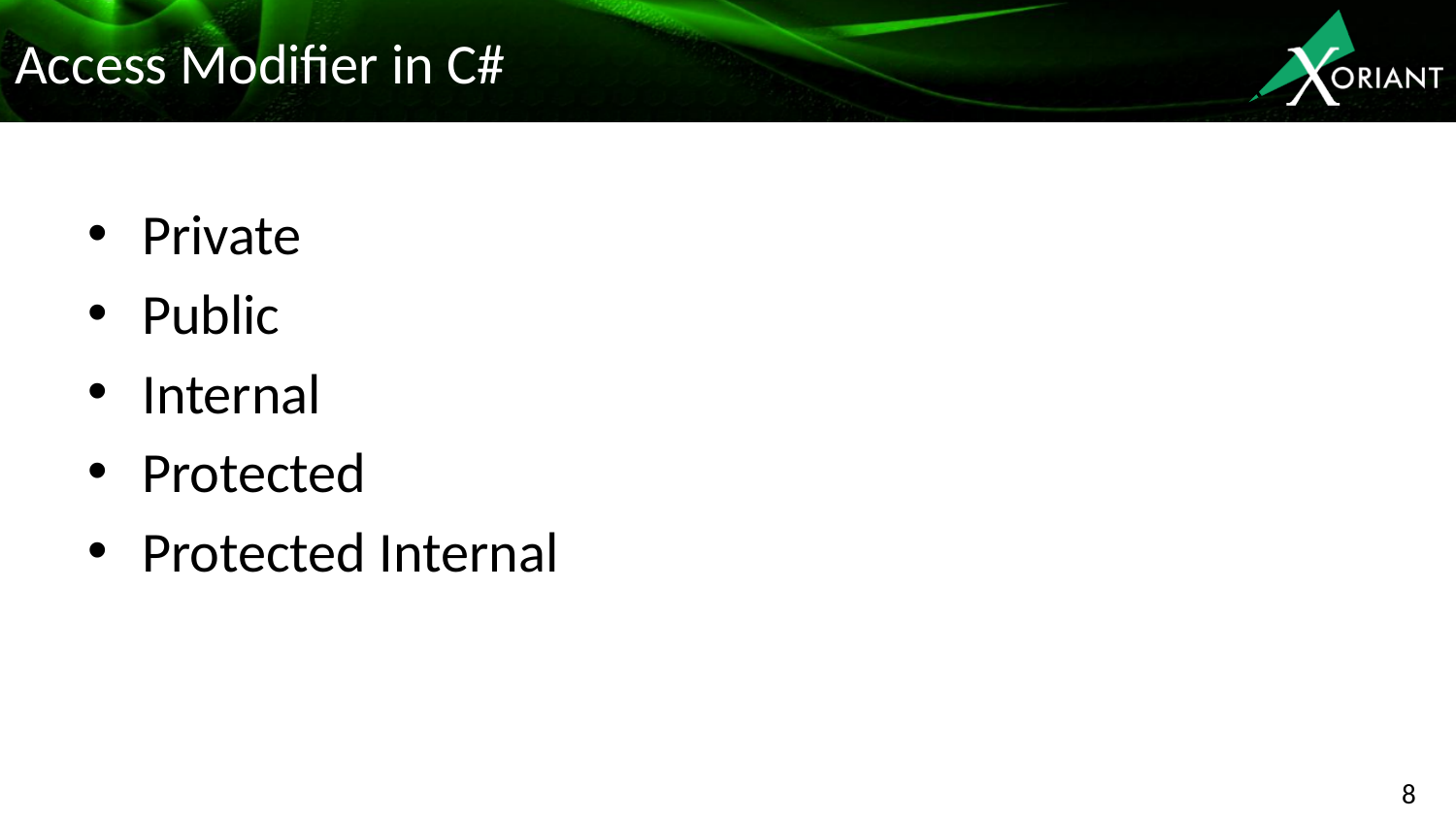

# Access Modifier in C#
Private
Public
Internal
Protected
Protected Internal
8